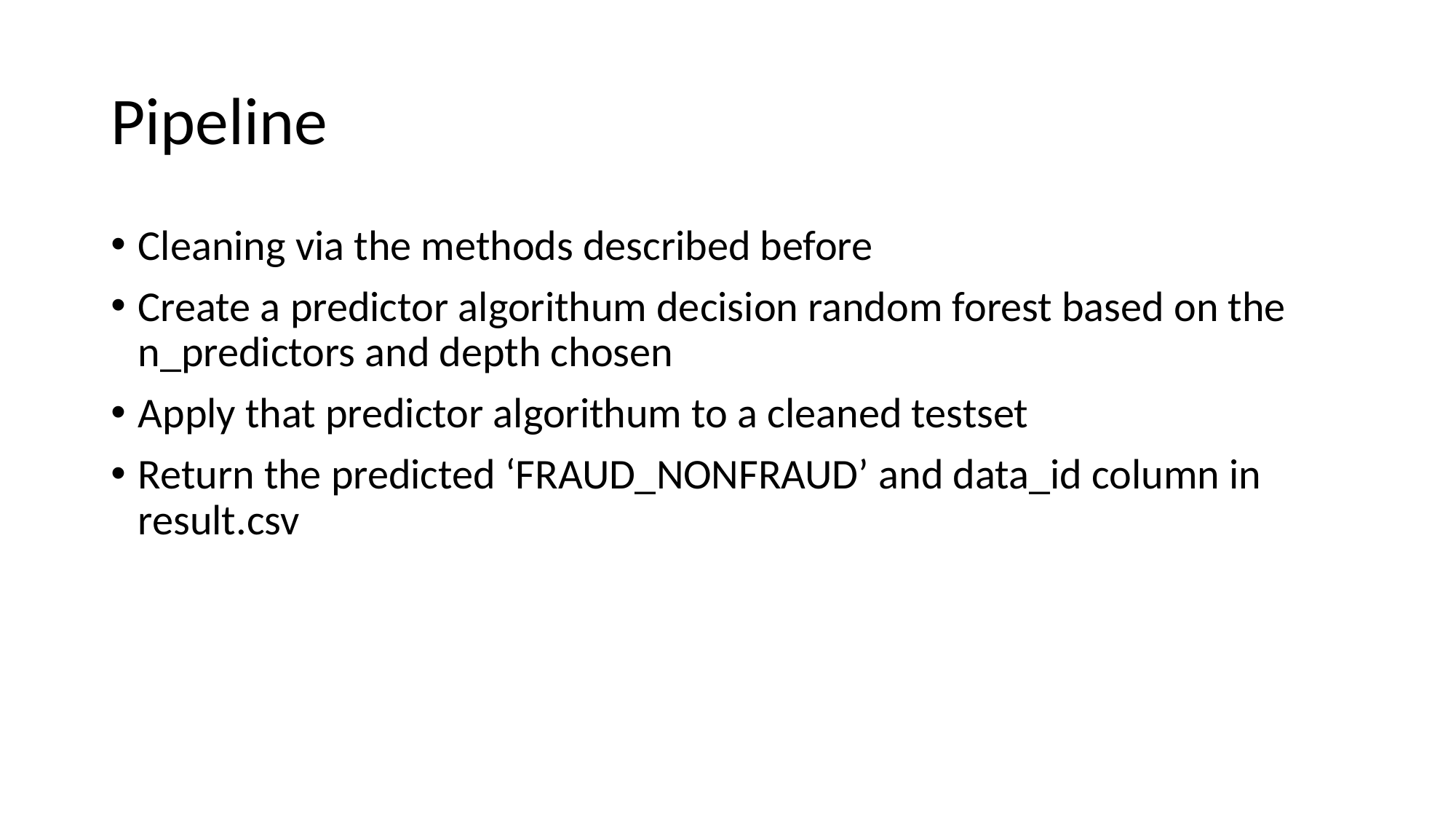

# Pipeline
Cleaning via the methods described before
Create a predictor algorithum decision random forest based on the n_predictors and depth chosen
Apply that predictor algorithum to a cleaned testset
Return the predicted ‘FRAUD_NONFRAUD’ and data_id column in result.csv